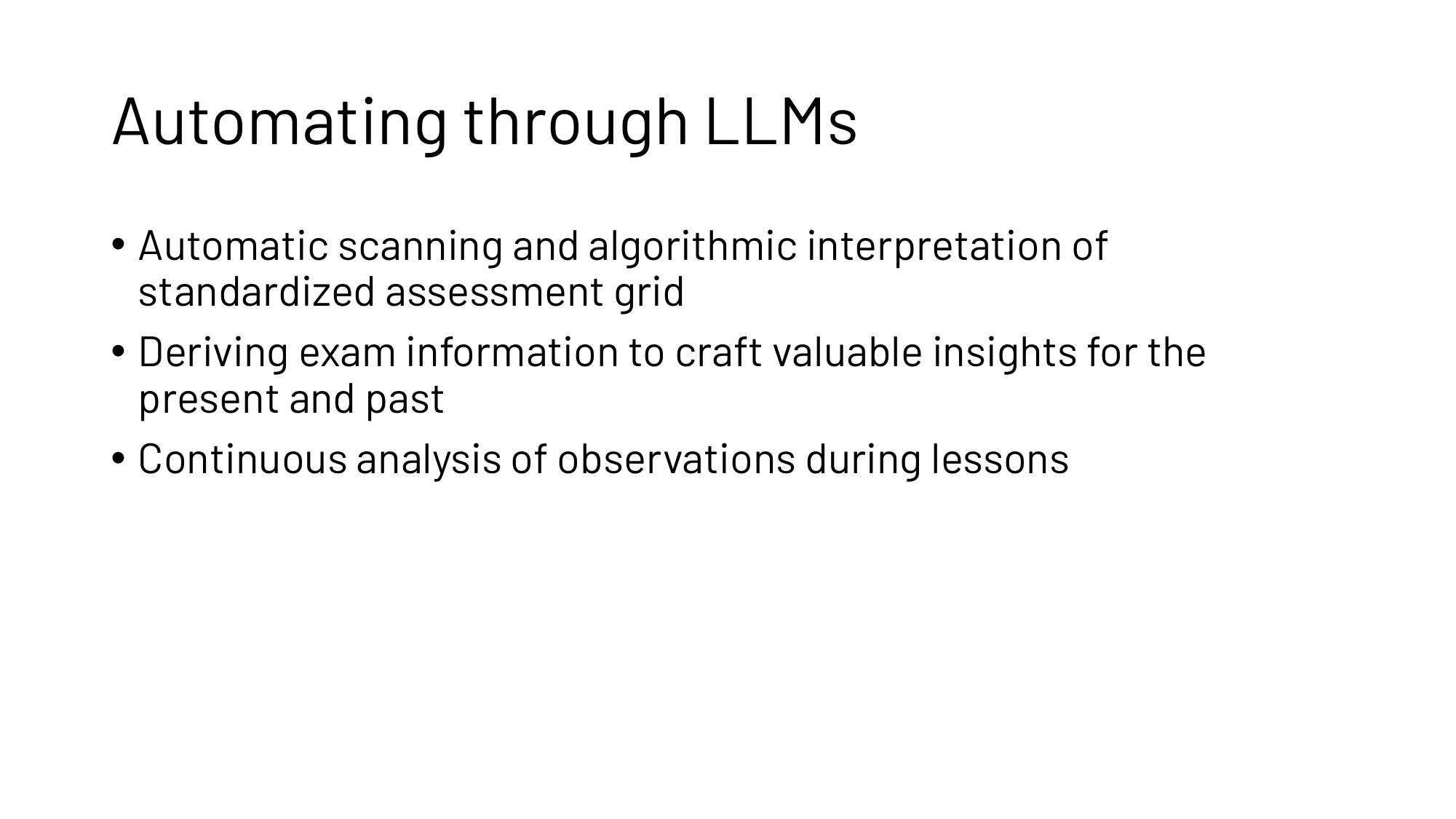

# Automating through LLMs
Automatic scanning and algorithmic interpretation of standardized assessment grid
Deriving exam information to craft valuable insights for the present and past
Continuous analysis of observations during lessons